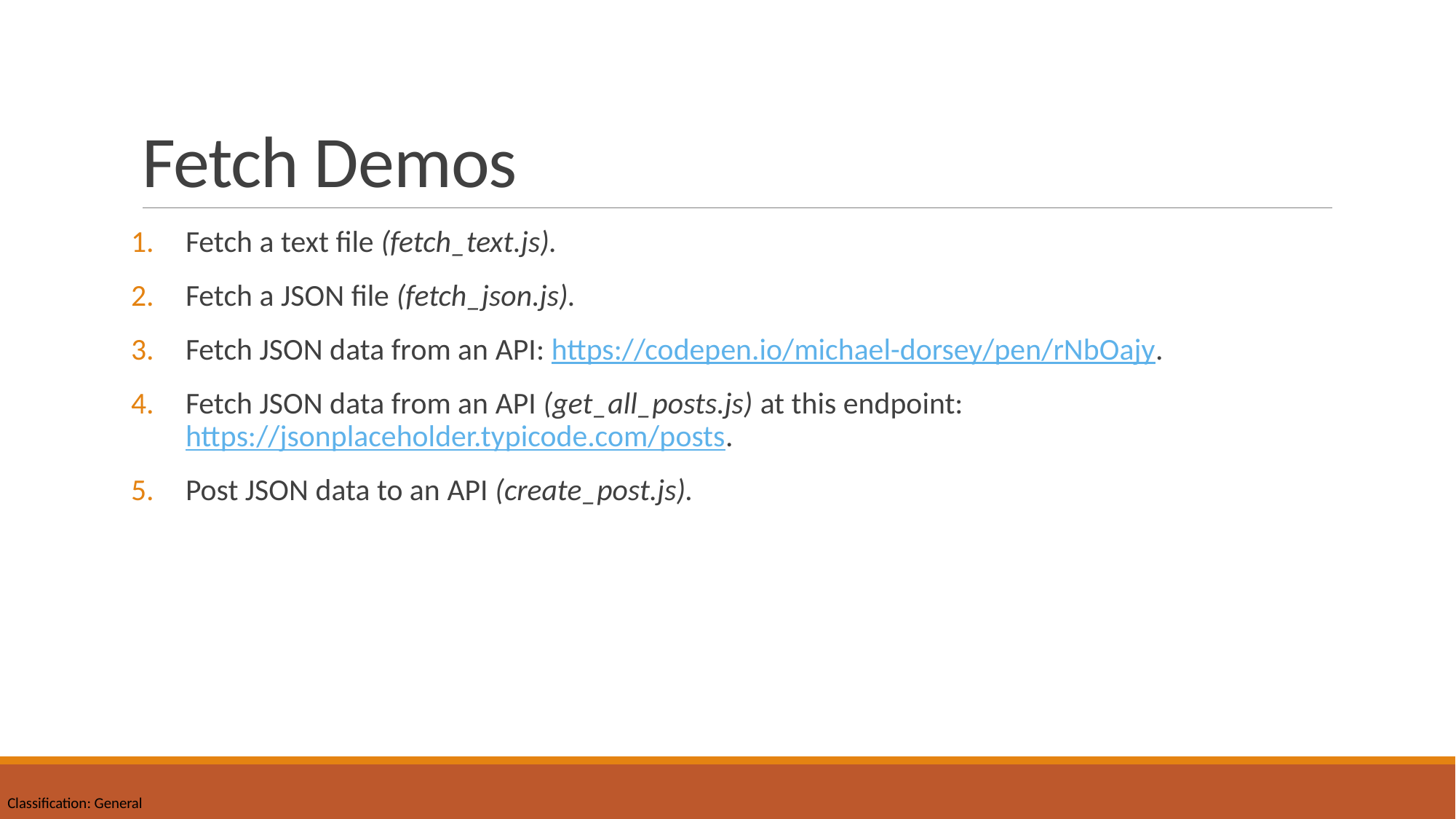

# Fetch Demos
Fetch a text file (fetch_text.js).
Fetch a JSON file (fetch_json.js).
Fetch JSON data from an API: https://codepen.io/michael-dorsey/pen/rNbOajy.
Fetch JSON data from an API (get_all_posts.js) at this endpoint: https://jsonplaceholder.typicode.com/posts.
Post JSON data to an API (create_post.js).